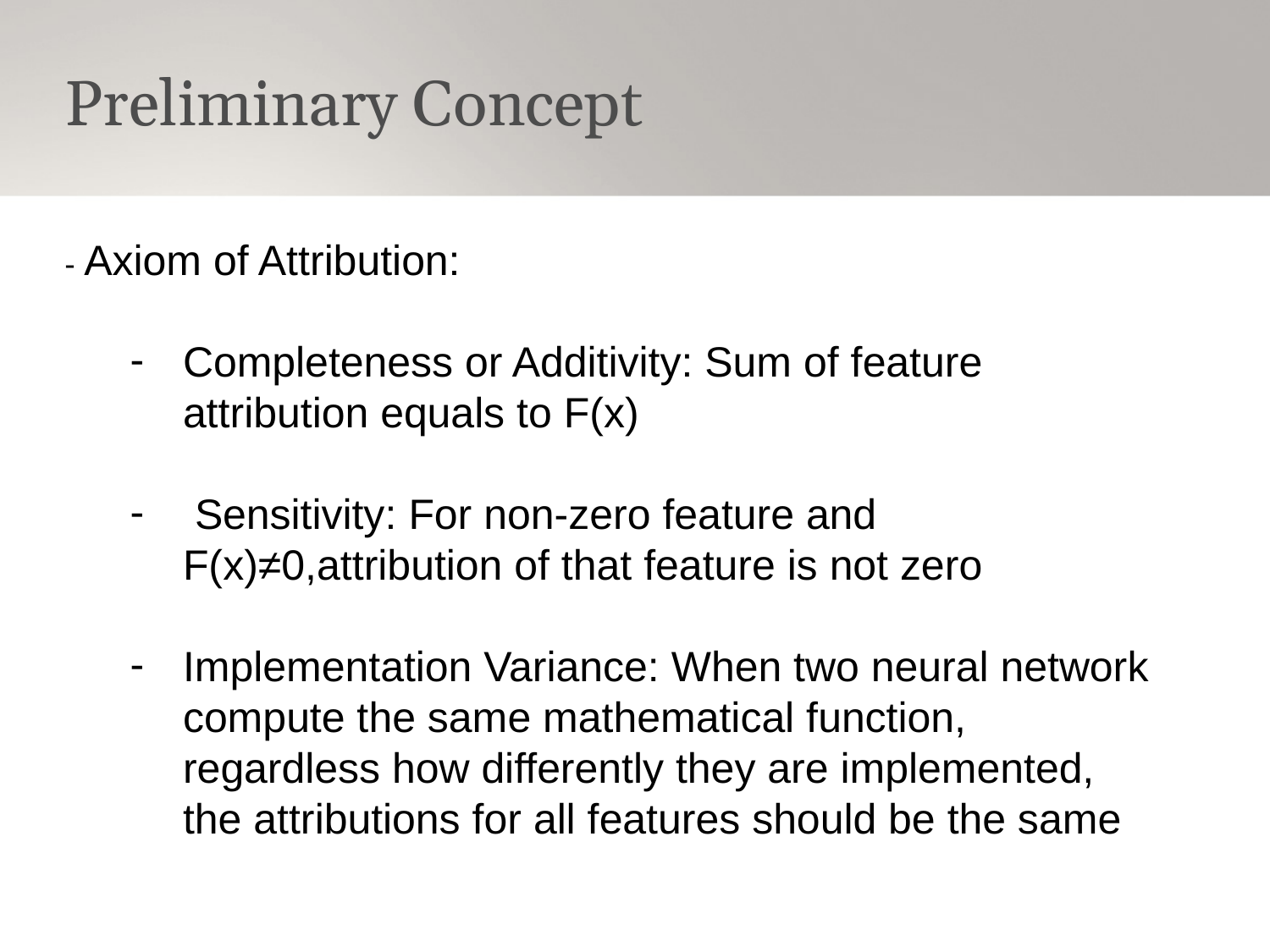

Preliminary Concept
 - Axiom of Attribution:

Completeness or Additivity: Sum of feature attribution equals to F(x)

 Sensitivity: For non-zero feature and F(x)≠0,attribution of that feature is not zero

Implementation Variance: When two neural network compute the same mathematical function, regardless how differently they are implemented, the attributions for all features should be the same